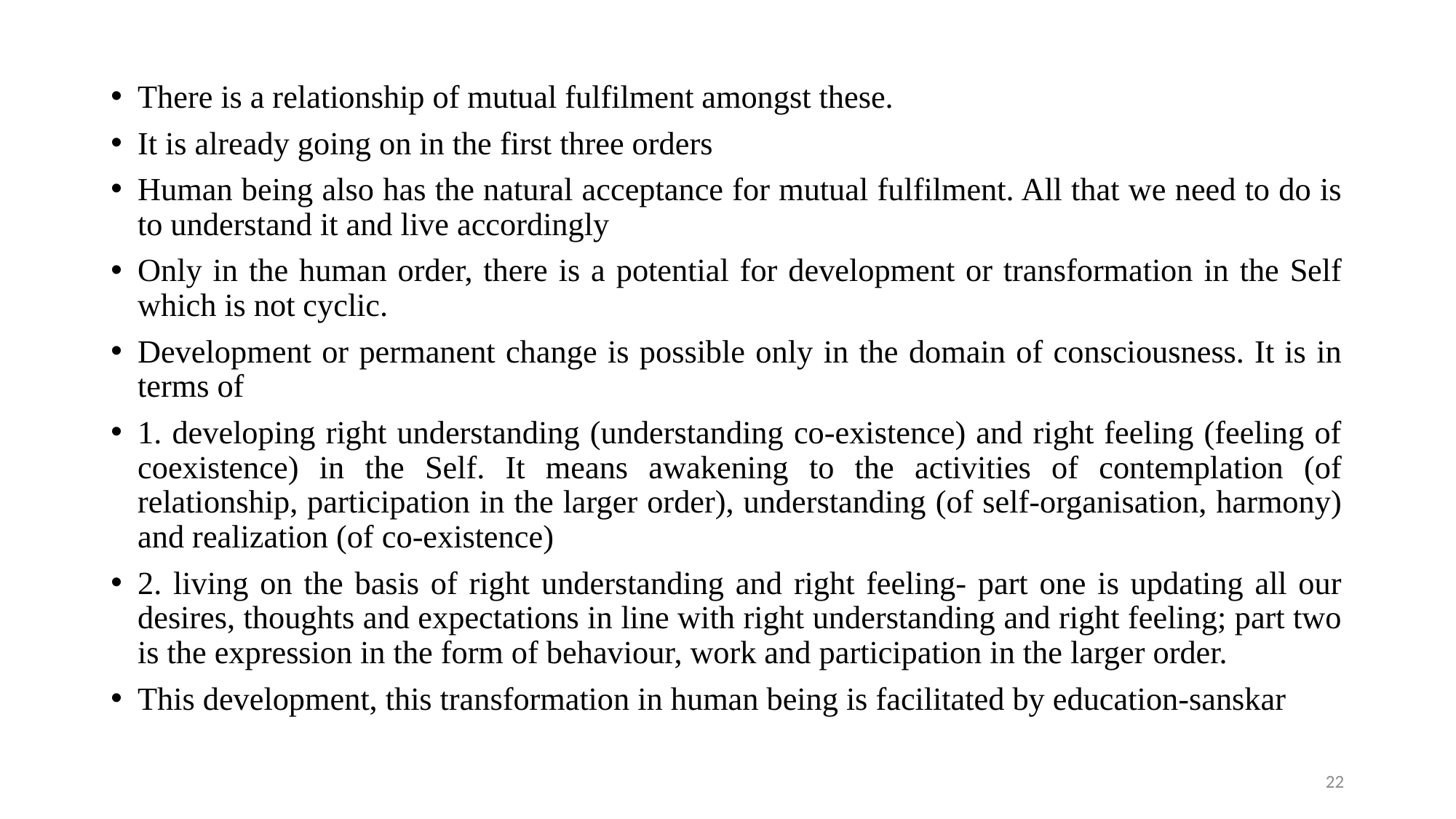

There is a relationship of mutual fulfilment amongst these.
It is already going on in the first three orders
Human being also has the natural acceptance for mutual fulfilment. All that we need to do is to understand it and live accordingly
Only in the human order, there is a potential for development or transformation in the Self which is not cyclic.
Development or permanent change is possible only in the domain of consciousness. It is in terms of
1. developing right understanding (understanding co-existence) and right feeling (feeling of coexistence) in the Self. It means awakening to the activities of contemplation (of relationship, participation in the larger order), understanding (of self-organisation, harmony) and realization (of co-existence)
2. living on the basis of right understanding and right feeling- part one is updating all our desires, thoughts and expectations in line with right understanding and right feeling; part two is the expression in the form of behaviour, work and participation in the larger order.
This development, this transformation in human being is facilitated by education-sanskar
22